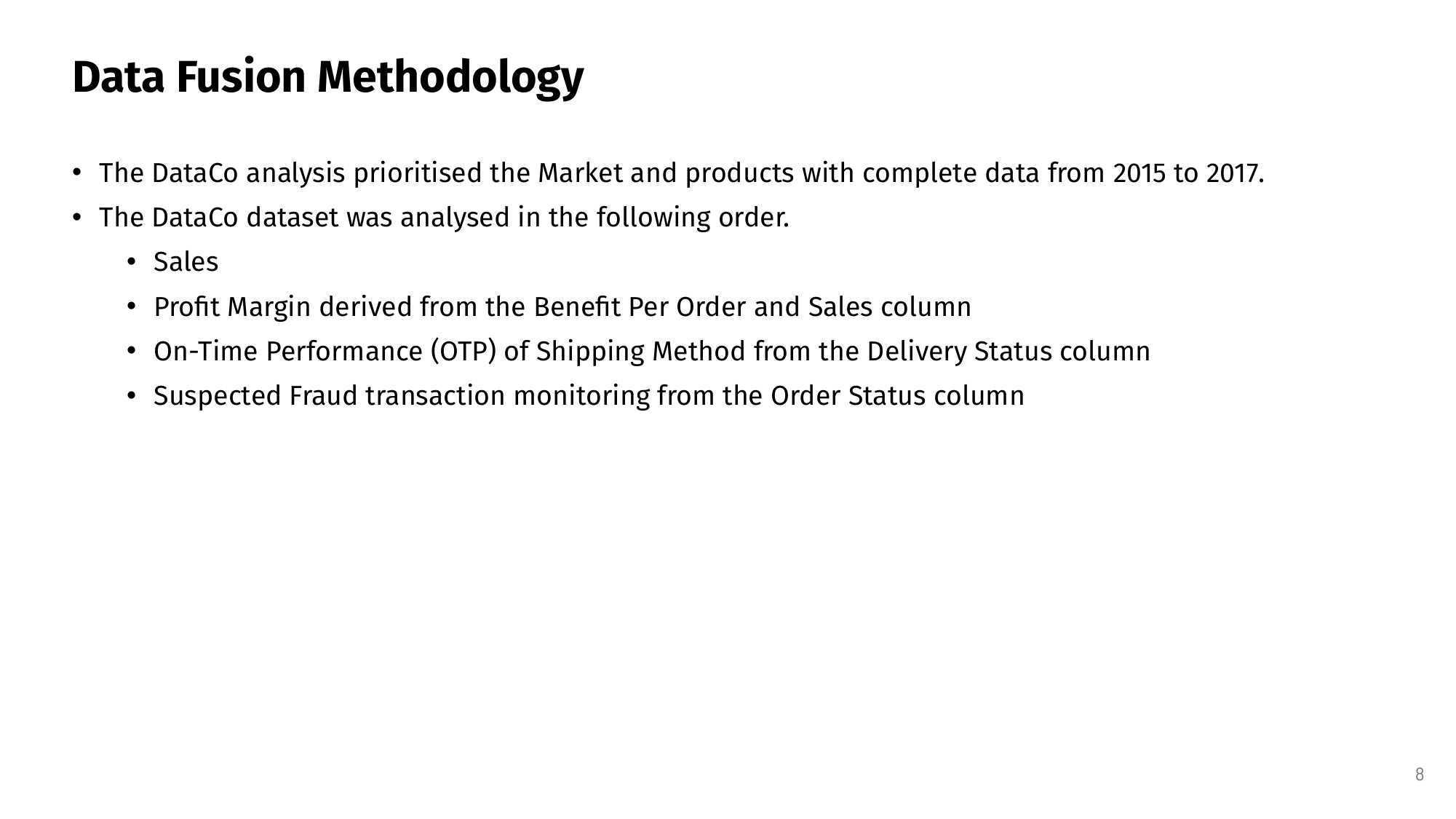

# Data Fusion Methodology
The DataCo analysis prioritised the Market and products with complete data from 2015 to 2017.
The DataCo dataset was analysed in the following order.
Sales
Profit Margin derived from the Benefit Per Order and Sales column
On-Time Performance (OTP) of Shipping Method from the Delivery Status column
Suspected Fraud transaction monitoring from the Order Status column

01
02
03
04
8